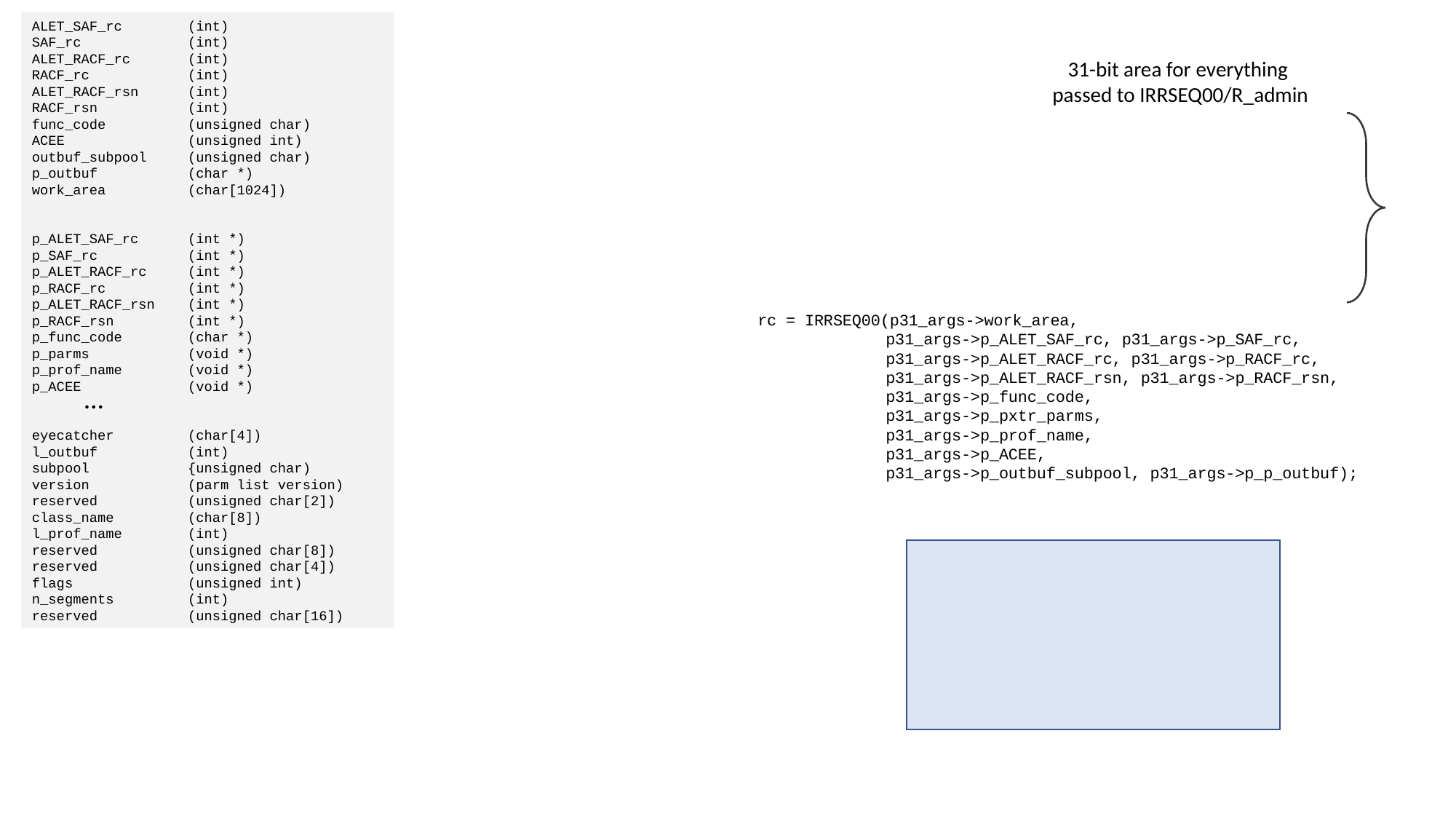

ALET_SAF_rc        (int)
SAF_rc             (int)
ALET_RACF_rc       (int)
RACF_rc            (int)
ALET_RACF_rsn      (int)
RACF_rsn           (int)
func_code          (unsigned char)
ACEE               (unsigned int)
outbuf_subpool     (unsigned char)
p_outbuf           (char *)
work_area          (char[1024])

p_ALET_SAF_rc      (int *)
p_SAF_rc           (int *)
p_ALET_RACF_rc     (int *)
p_RACF_rc          (int *)
p_ALET_RACF_rsn    (int *)
p_RACF_rsn         (int *)
p_func_code        (char *)
p_parms            (void *)
p_prof_name        (void *)
p_ACEE             (void *)

eyecatcher         (char[4])
l_outbuf           (int)
subpool            {unsigned char)
version            (parm list version)
reserved           (unsigned char[2])
class_name         (char[8])
l_prof_name        (int)
reserved           (unsigned char[8])
reserved           (unsigned char[4])
flags              (unsigned int)
n_segments         (int)
reserved           (unsigned char[16])
31-bit area for everything
passed to IRRSEQ00/R_admin

rc = IRRSEQ00(p31_args->work_area,
	  p31_args->p_ALET_SAF_rc, p31_args->p_SAF_rc,
	  p31_args->p_ALET_RACF_rc, p31_args->p_RACF_rc,
	  p31_args->p_ALET_RACF_rsn, p31_args->p_RACF_rsn,
	  p31_args->p_func_code,
	  p31_args->p_pxtr_parms,
	  p31_args->p_prof_name,
	  p31_args->p_ACEE,
	  p31_args->p_outbuf_subpool, p31_args->p_p_outbuf);
...